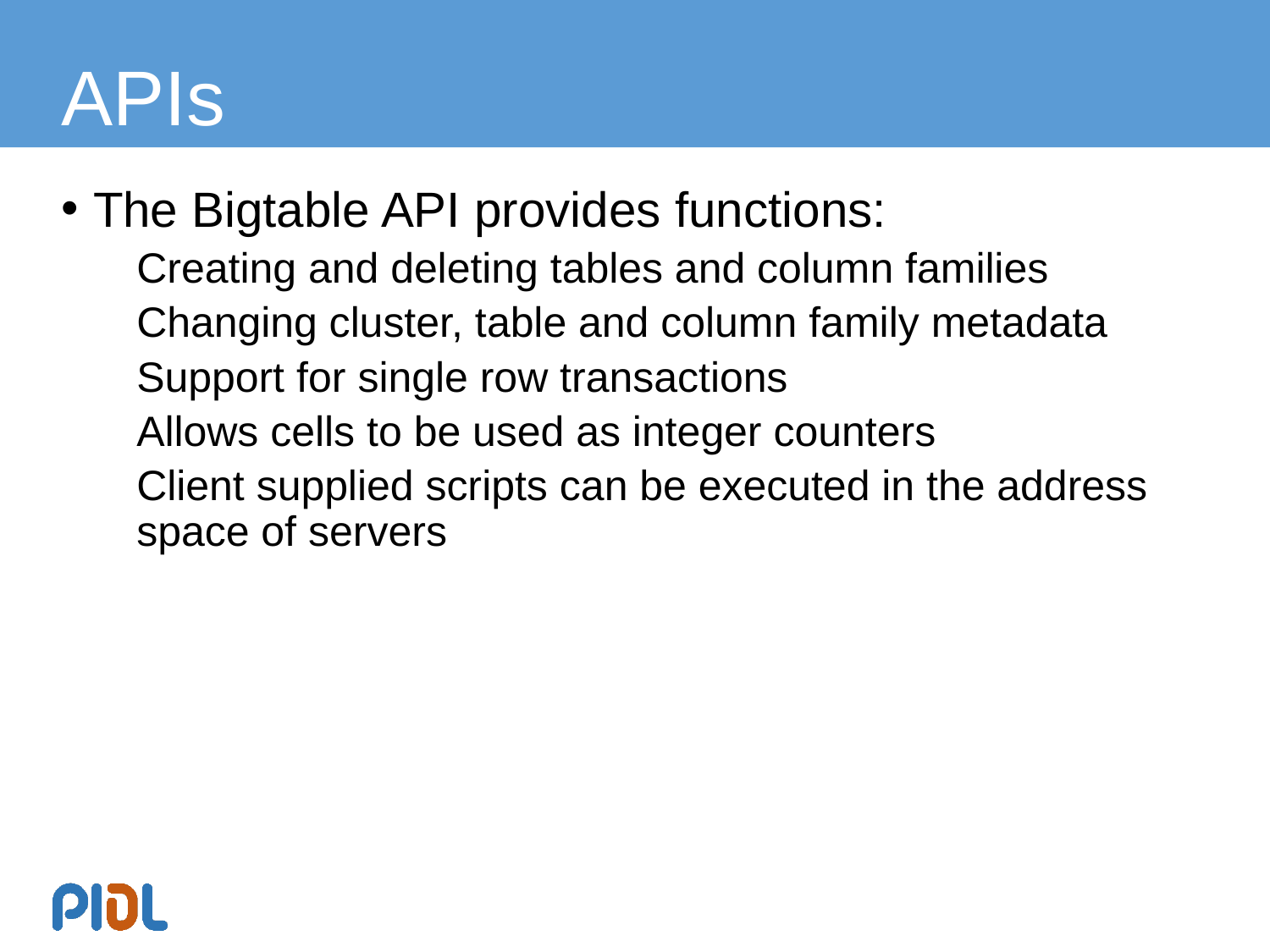

# APIs
The Bigtable API provides functions:
Creating and deleting tables and column families
Changing cluster, table and column family metadata
Support for single row transactions
Allows cells to be used as integer counters
Client supplied scripts can be executed in the address space of servers